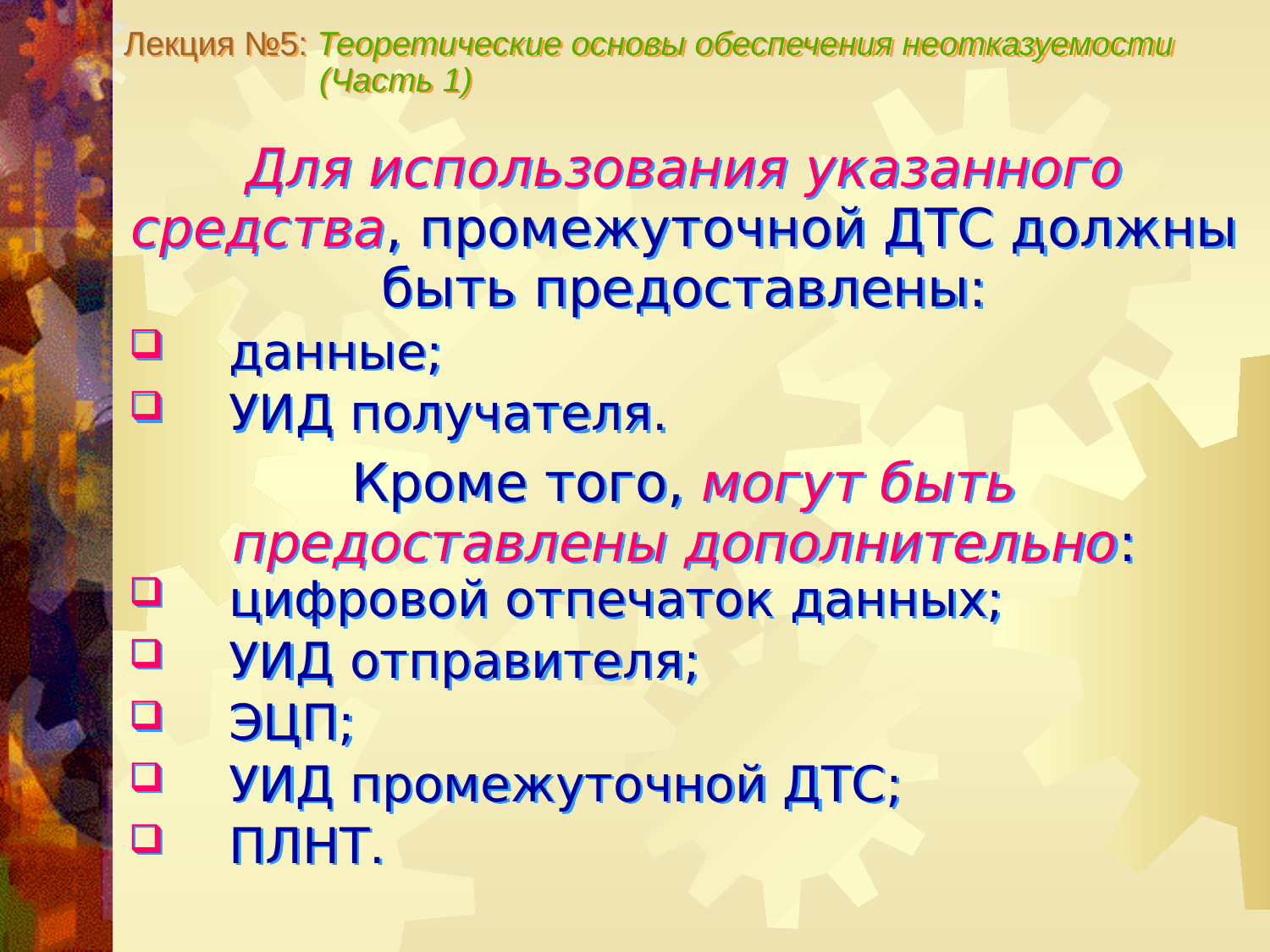

Лекция №5: Теоретические основы обеспечения неотказуемости
                       (Часть 1)
Для использования указанного средства, промежуточной ДТС должны быть предоставлены:
данные;
УИД получателя.
Кроме того, могут быть предоставлены дополнительно:
цифровой отпечаток данных;
УИД отправителя;
ЭЦП;
УИД промежуточной ДТС;
ПЛНТ.